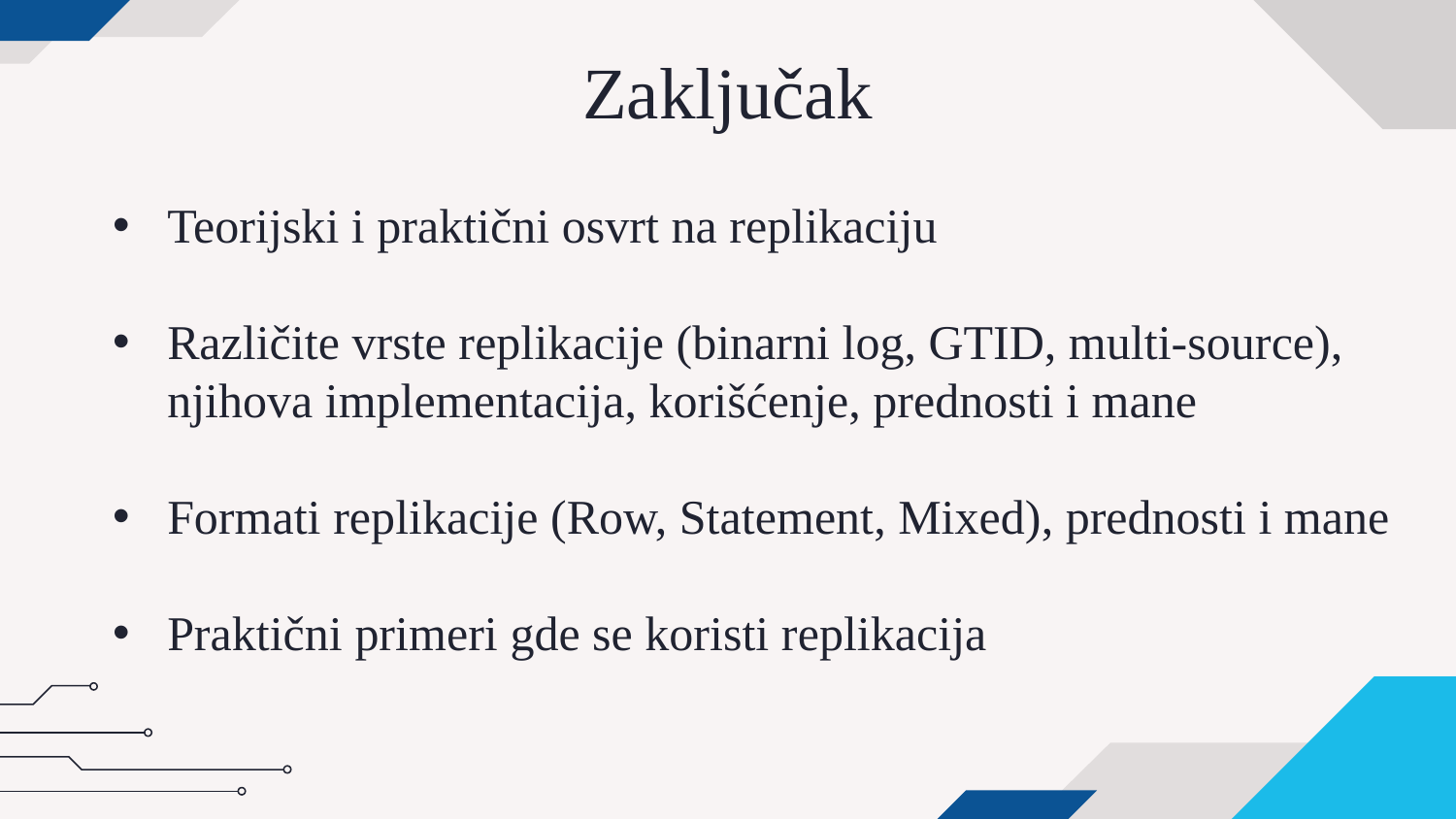

# Zaključak
Teorijski i praktični osvrt na replikaciju

Različite vrste replikacije (binarni log, GTID, multi-source), njihova implementacija, korišćenje, prednosti i mane

Formati replikacije (Row, Statement, Mixed), prednosti i mane

Praktični primeri gde se koristi replikacija